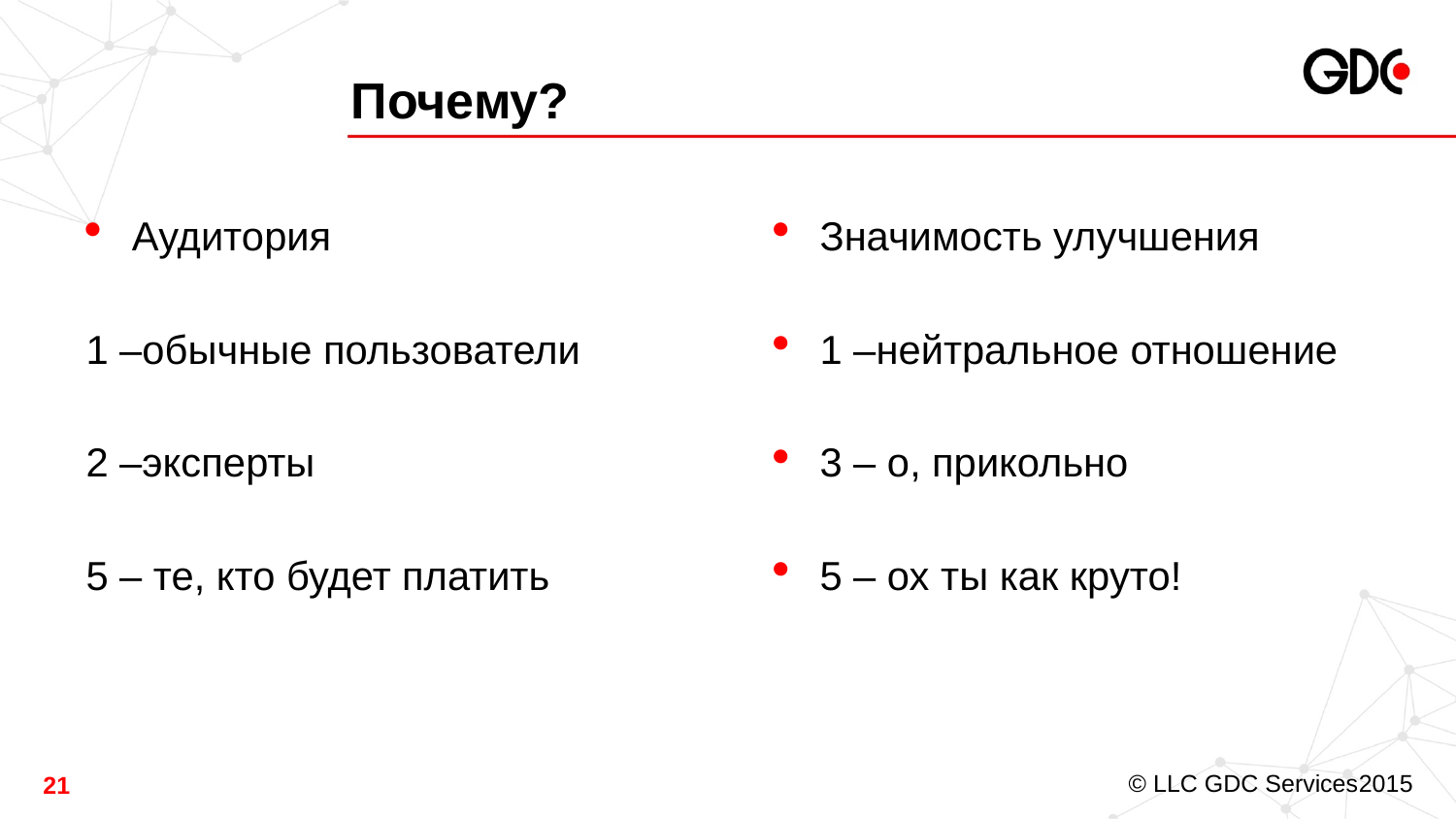

# Почему?
Аудитория

1 –обычные пользователи

2 –эксперты

5 – те, кто будет платить
Значимость улучшения

1 –нейтральное отношение

3 – о, прикольно

5 – ох ты как круто!